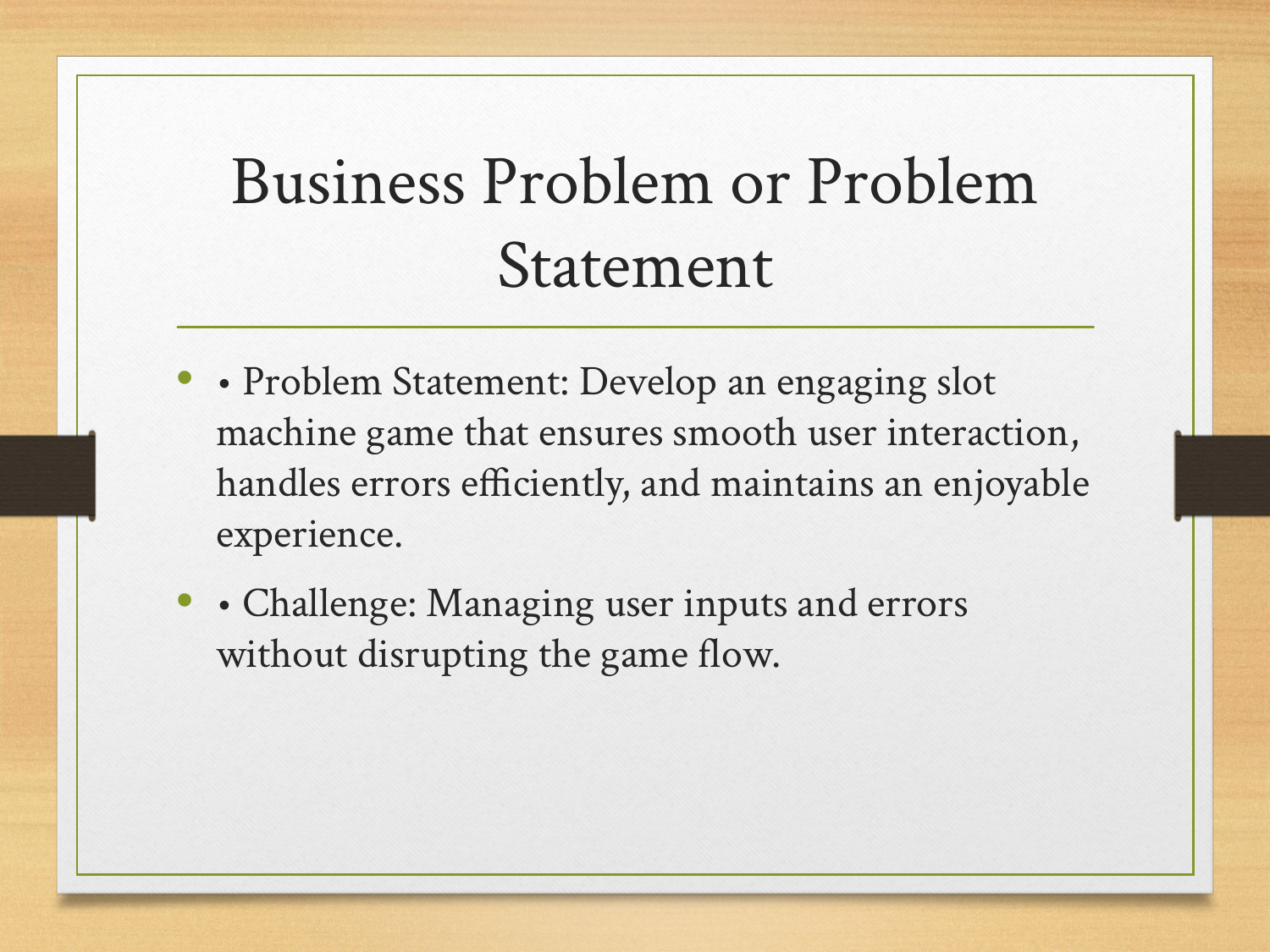

# Business Problem or Problem Statement
• Problem Statement: Develop an engaging slot machine game that ensures smooth user interaction, handles errors efficiently, and maintains an enjoyable experience.
• Challenge: Managing user inputs and errors without disrupting the game flow.